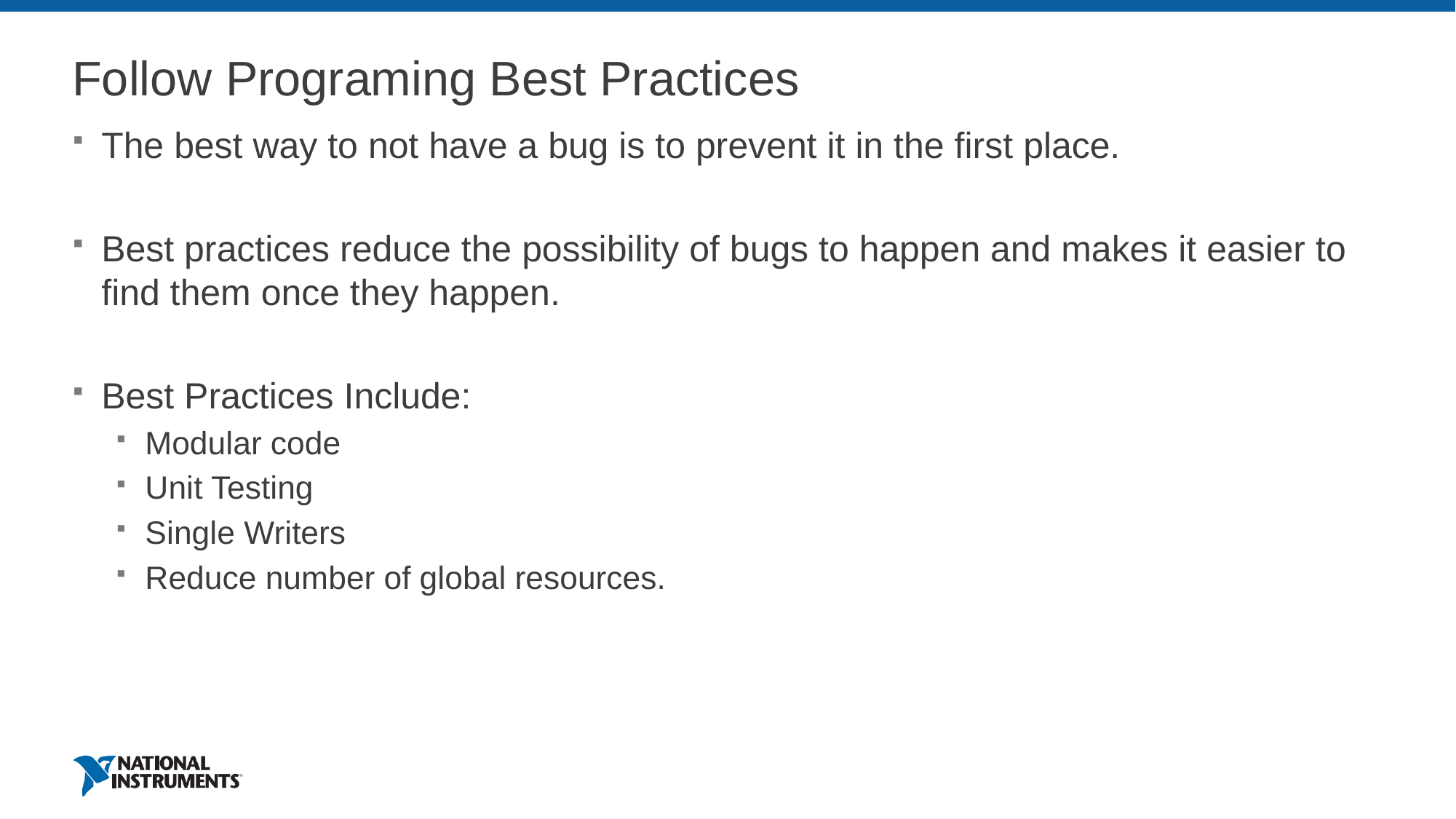

# Follow Programing Best Practices
The best way to not have a bug is to prevent it in the first place.

Best practices reduce the possibility of bugs to happen and makes it easier to find them once they happen.

Best Practices Include:
Modular code
Unit Testing
Single Writers
Reduce number of global resources.